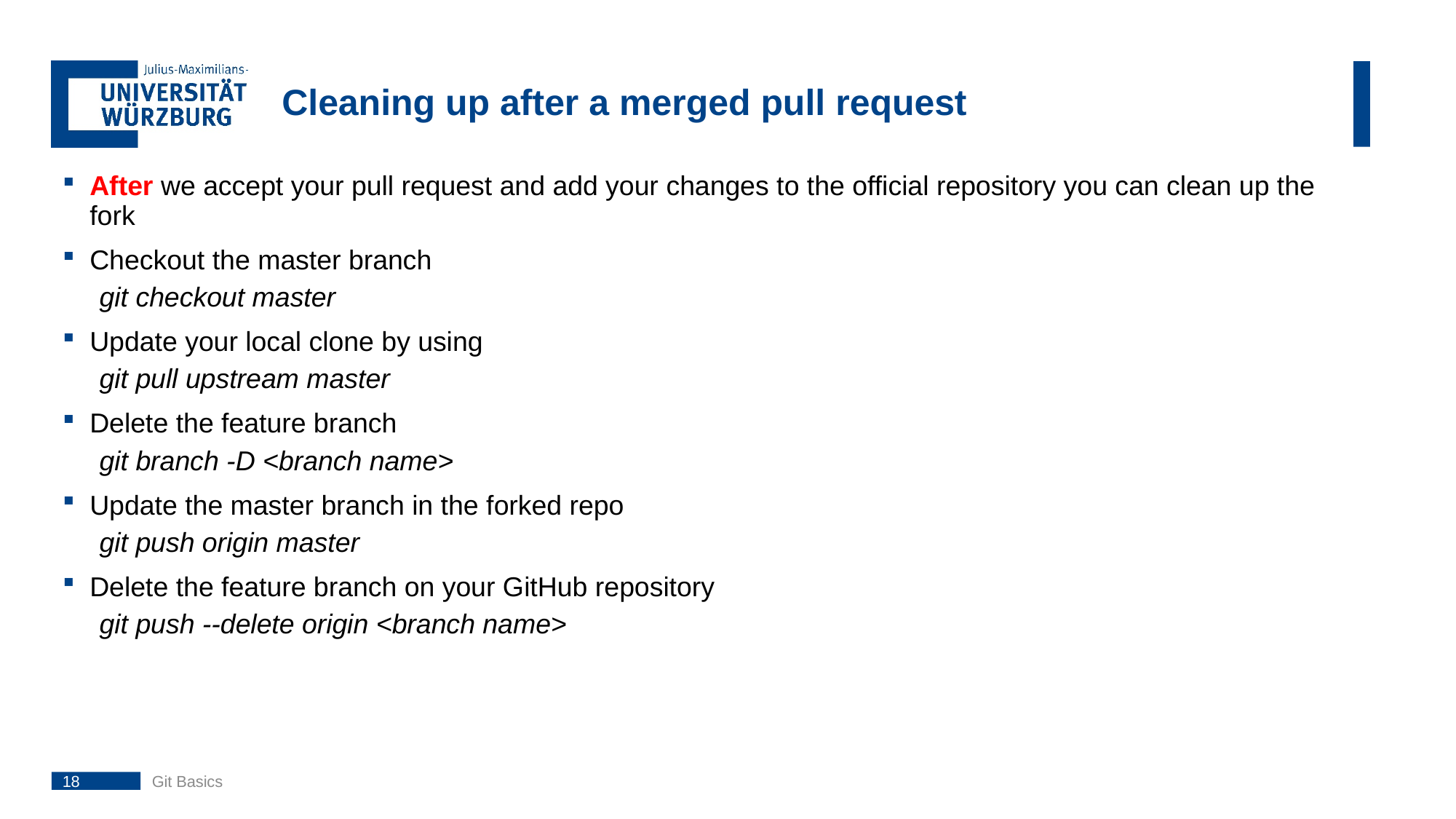

# Cleaning up after a merged pull request
After we accept your pull request and add your changes to the official repository you can clean up the fork
Checkout the master branch
git checkout master
Update your local clone by using
git pull upstream master
Delete the feature branch
git branch -D <branch name>
Update the master branch in the forked repo
git push origin master
Delete the feature branch on your GitHub repository
git push --delete origin <branch name>
18
Git Basics